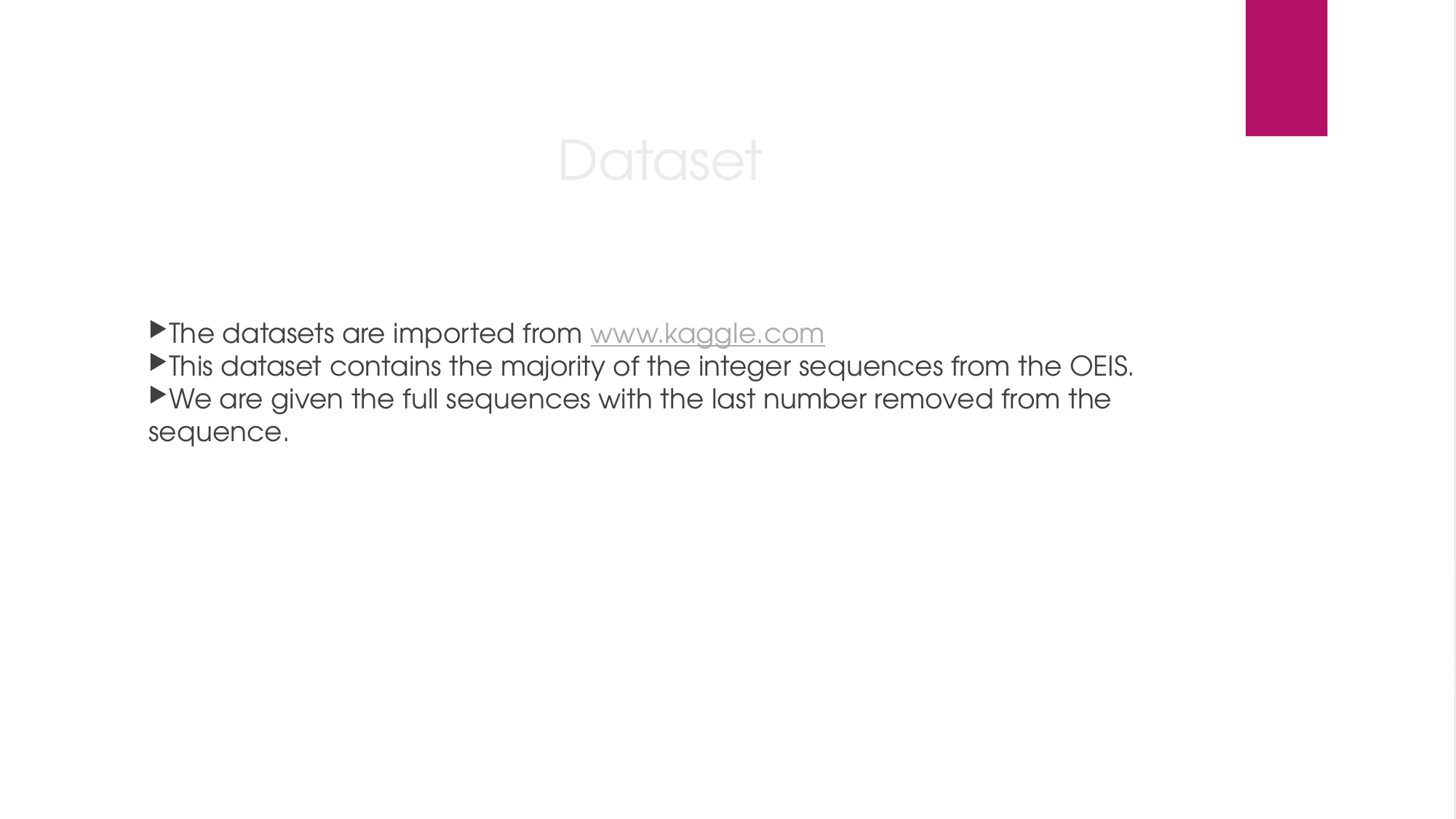

Dataset
The datasets are imported from www.kaggle.com
This dataset contains the majority of the integer sequences from the OEIS.
We are given the full sequences with the last number removed from the sequence.